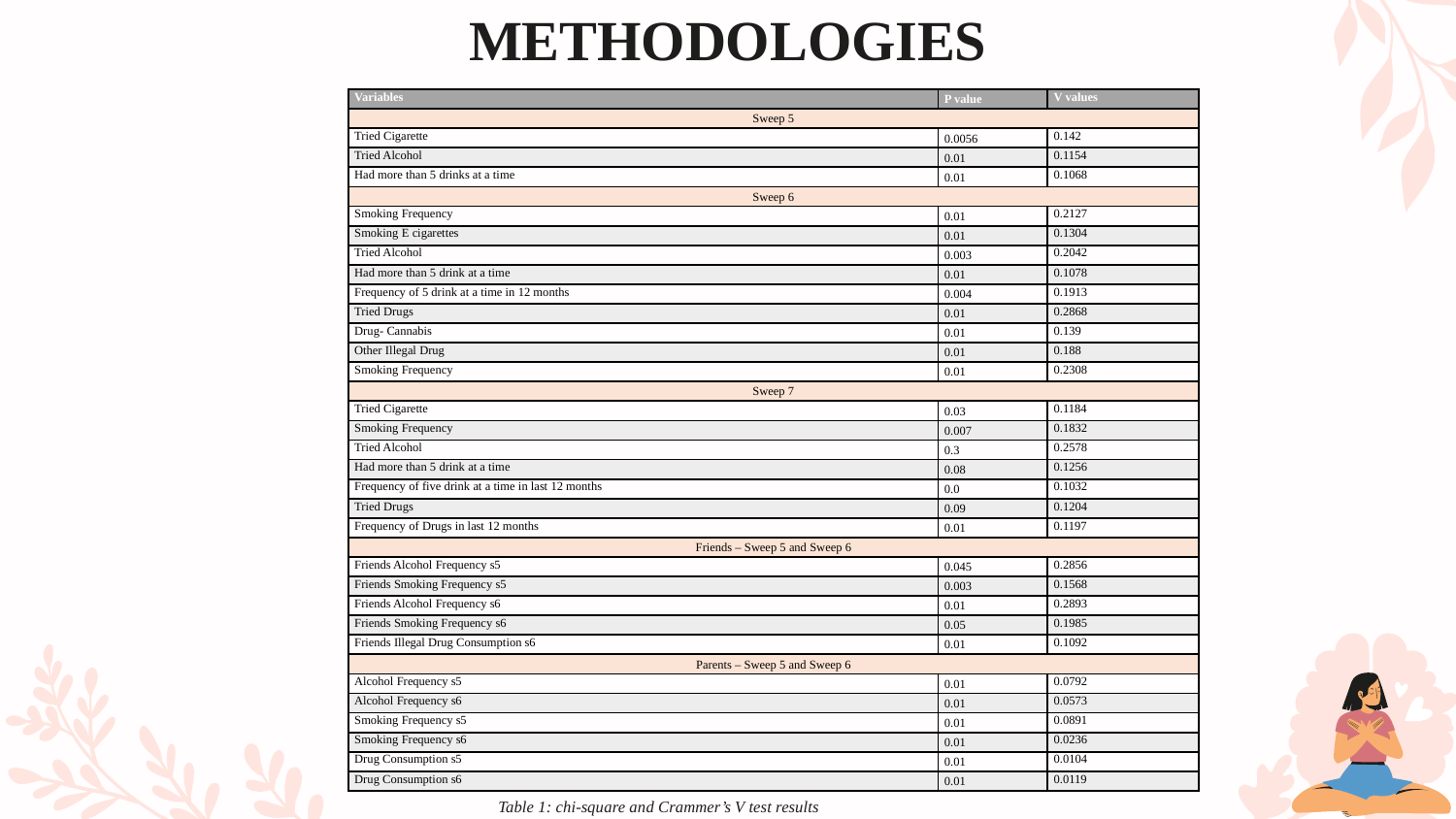

# METHODOLOGIES
| Variables | P value | V values |
| --- | --- | --- |
| Sweep 5 |  |  |
| Tried Cigarette | 0.0056 | 0.142 |
| Tried Alcohol | 0.01 | 0.1154 |
| Had more than 5 drinks at a time | 0.01 | 0.1068 |
| Sweep 6 |  |  |
| Smoking Frequency | 0.01 | 0.2127 |
| Smoking E cigarettes | 0.01 | 0.1304 |
| Tried Alcohol | 0.003 | 0.2042 |
| Had more than 5 drink at a time | 0.01 | 0.1078 |
| Frequency of 5 drink at a time in 12 months | 0.004 | 0.1913 |
| Tried Drugs | 0.01 | 0.2868 |
| Drug- Cannabis | 0.01 | 0.139 |
| Other Illegal Drug | 0.01 | 0.188 |
| Smoking Frequency | 0.01 | 0.2308 |
| Sweep 7 |  |  |
| Tried Cigarette | 0.03 | 0.1184 |
| Smoking Frequency | 0.007 | 0.1832 |
| Tried Alcohol | 0.3 | 0.2578 |
| Had more than 5 drink at a time | 0.08 | 0.1256 |
| Frequency of five drink at a time in last 12 months | 0.0 | 0.1032 |
| Tried Drugs | 0.09 | 0.1204 |
| Frequency of Drugs in last 12 months | 0.01 | 0.1197 |
| Friends – Sweep 5 and Sweep 6 |  |  |
| Friends Alcohol Frequency s5 | 0.045 | 0.2856 |
| Friends Smoking Frequency s5 | 0.003 | 0.1568 |
| Friends Alcohol Frequency s6 | 0.01 | 0.2893 |
| Friends Smoking Frequency s6 | 0.05 | 0.1985 |
| Friends Illegal Drug Consumption s6 | 0.01 | 0.1092 |
| Parents – Sweep 5 and Sweep 6 |  |  |
| Alcohol Frequency s5 | 0.01 | 0.0792 |
| Alcohol Frequency s6 | 0.01 | 0.0573 |
| Smoking Frequency s5 | 0.01 | 0.0891 |
| Smoking Frequency s6 | 0.01 | 0.0236 |
| Drug Consumption s5 | 0.01 | 0.0104 |
| Drug Consumption s6 | 0.01 | 0.0119 |

Table 1: chi-square and Crammer’s V test results